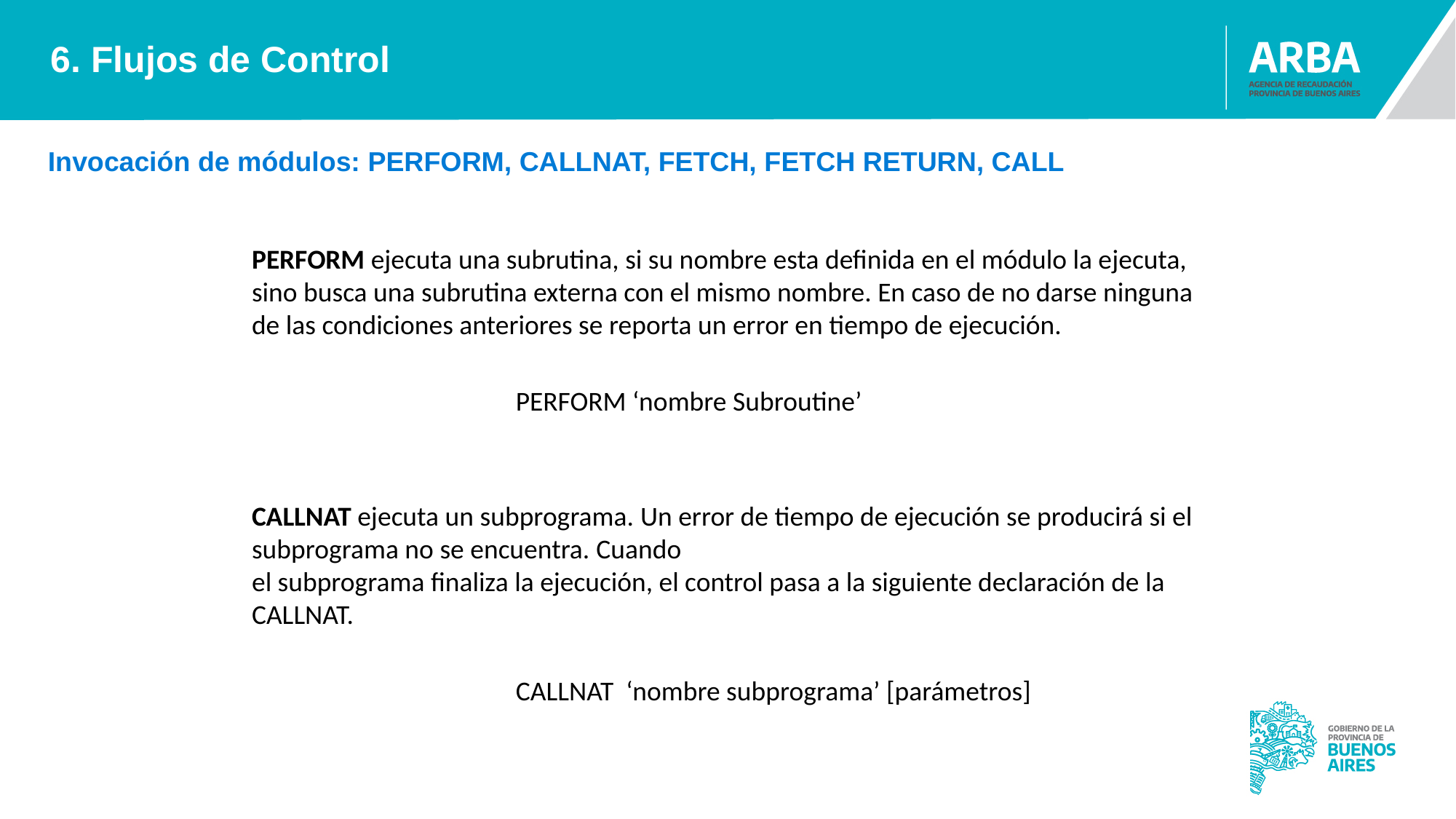

6. Flujos de Control
Invocación de módulos: PERFORM, CALLNAT, FETCH, FETCH RETURN, CALL
PERFORM ejecuta una subrutina, si su nombre esta definida en el módulo la ejecuta, sino busca una subrutina externa con el mismo nombre. En caso de no darse ninguna de las condiciones anteriores se reporta un error en tiempo de ejecución.

			PERFORM ‘nombre Subroutine’

CALLNAT ejecuta un subprograma. Un error de tiempo de ejecución se producirá si el subprograma no se encuentra. Cuando
el subprograma finaliza la ejecución, el control pasa a la siguiente declaración de la CALLNAT.

			CALLNAT  ‘nombre subprograma’ [parámetros]